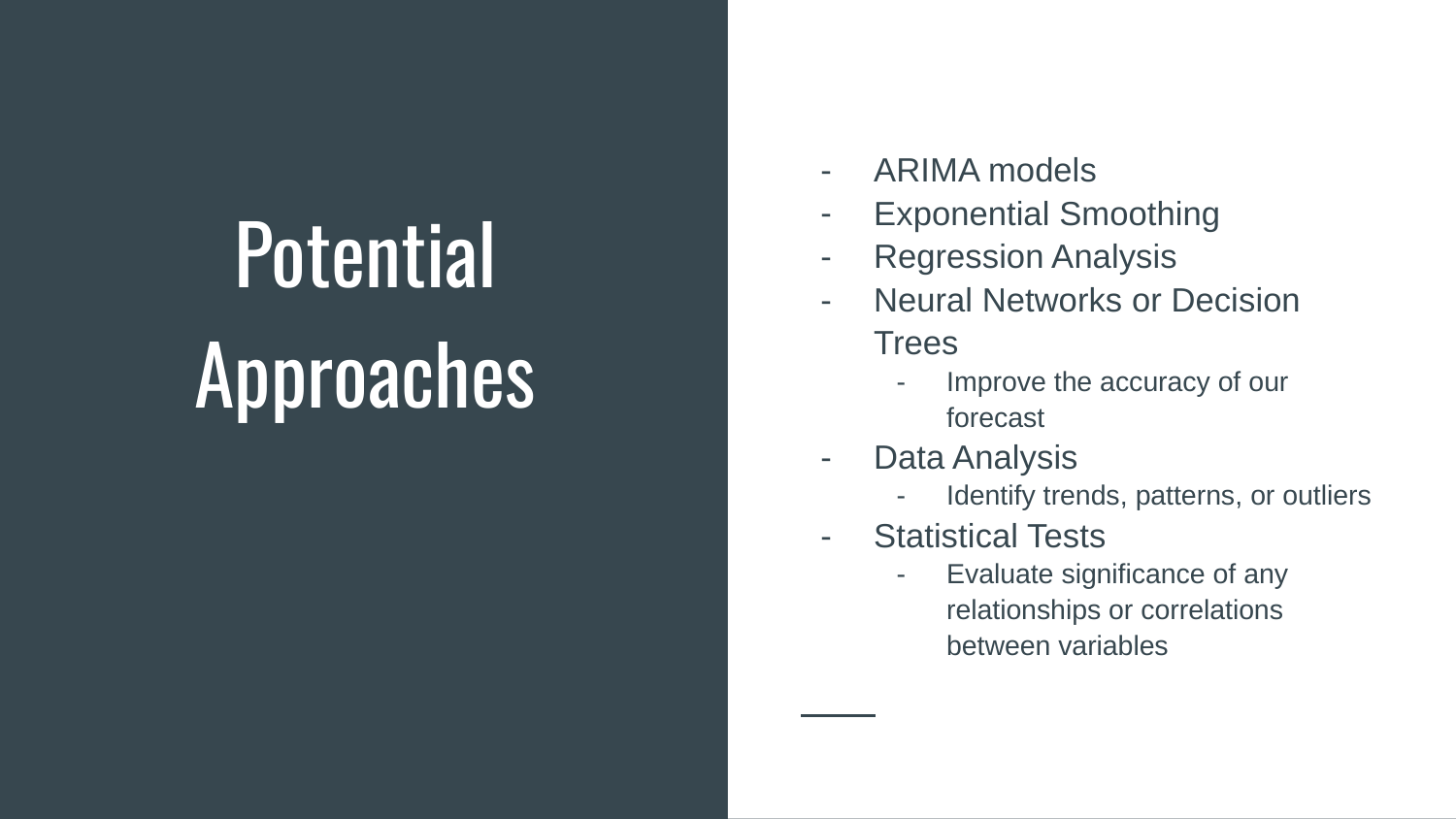

ARIMA models
Exponential Smoothing
Regression Analysis
Neural Networks or Decision Trees
Improve the accuracy of our forecast
Data Analysis
Identify trends, patterns, or outliers
Statistical Tests
Evaluate significance of any relationships or correlations between variables

# Potential
Approaches